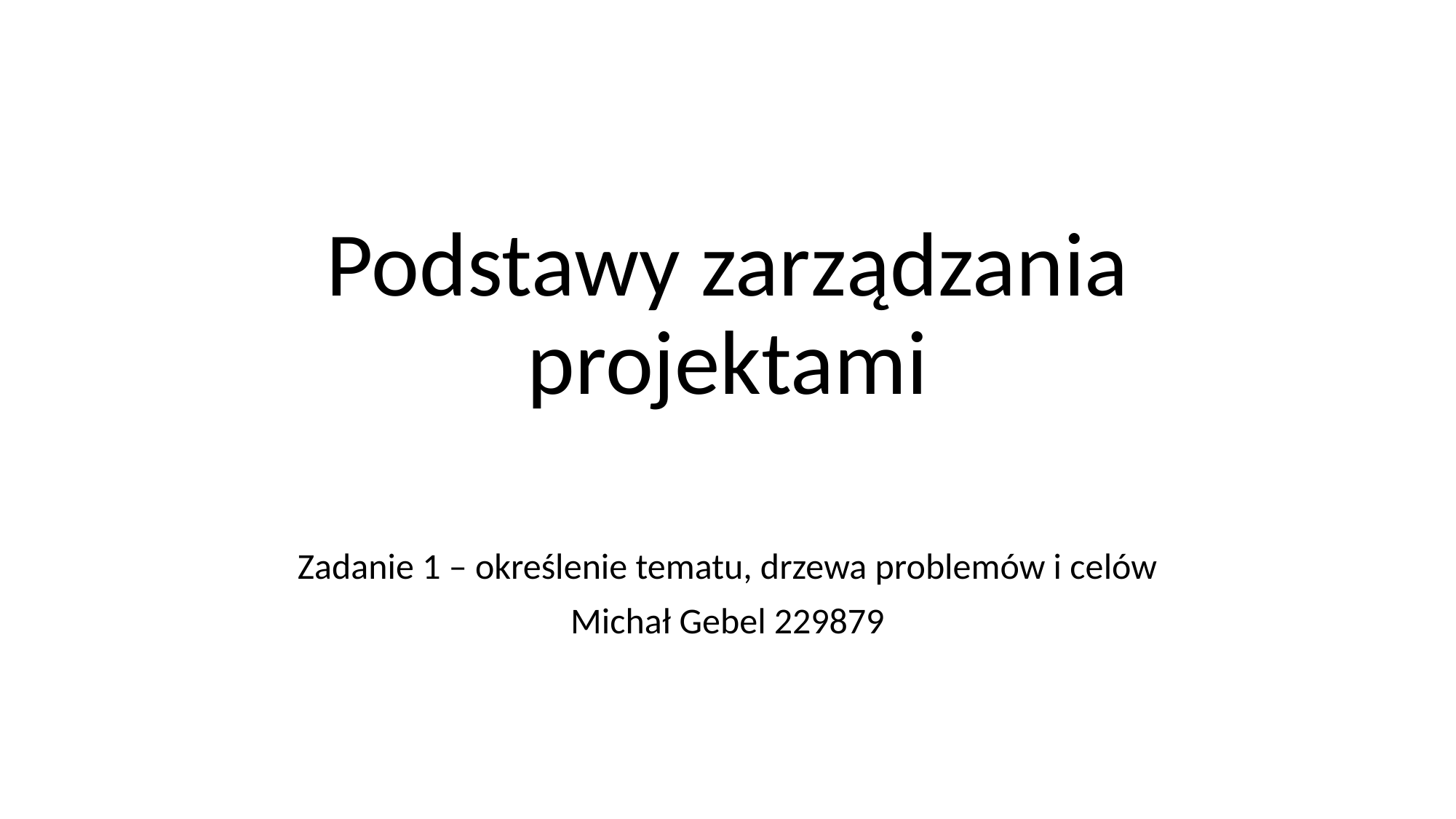

# Podstawy zarządzania projektami
Zadanie 1 – określenie tematu, drzewa problemów i celów
Michał Gebel 229879